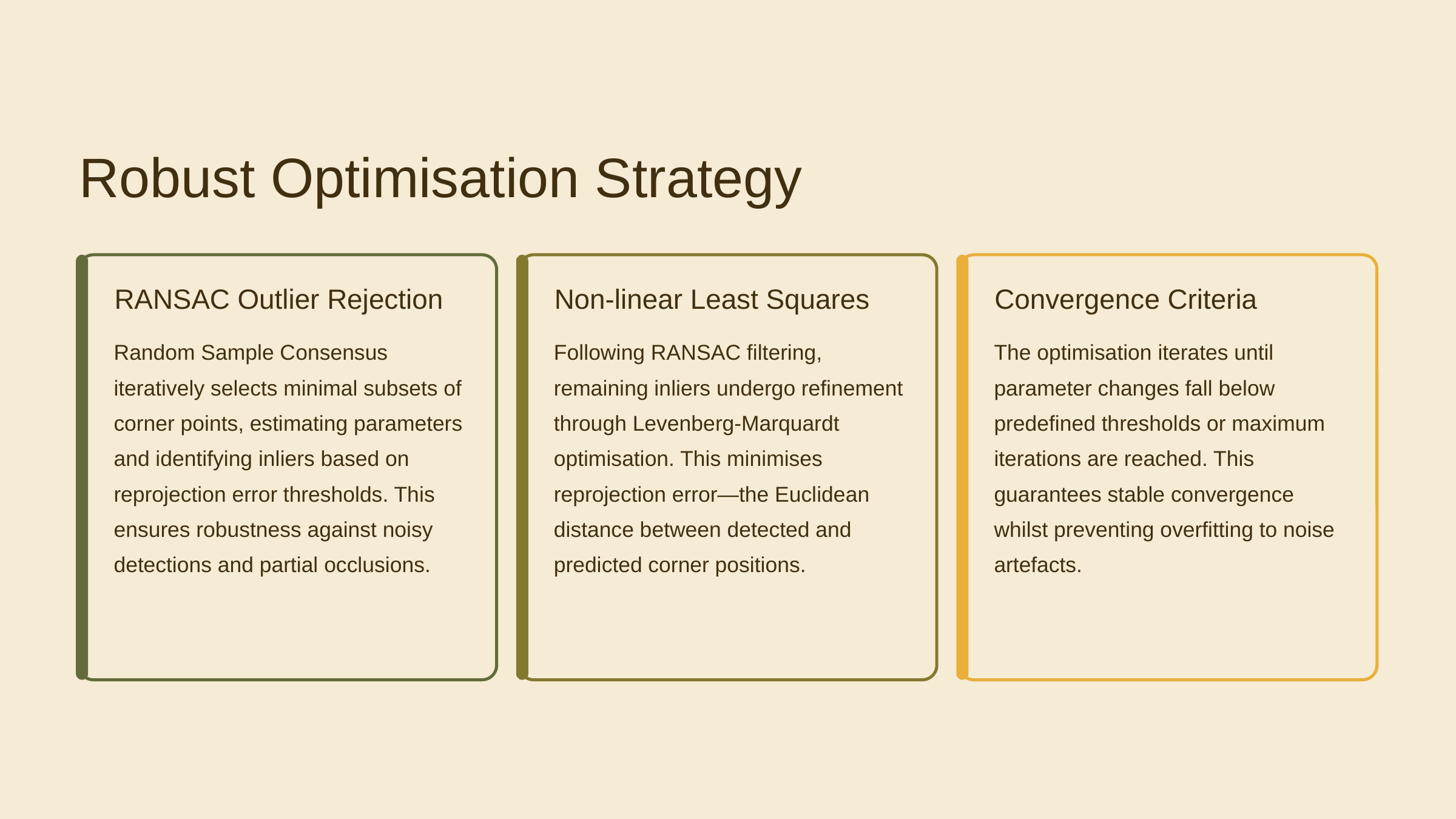

Robust Optimisation Strategy

RANSAC Outlier Rejection
Non-linear Least Squares
Convergence Criteria
Random Sample Consensus iteratively selects minimal subsets of corner points, estimating parameters and identifying inliers based on reprojection error thresholds. This ensures robustness against noisy detections and partial occlusions.
Following RANSAC filtering, remaining inliers undergo refinement through Levenberg-Marquardt optimisation. This minimises reprojection error—the Euclidean distance between detected and predicted corner positions.
The optimisation iterates until parameter changes fall below predefined thresholds or maximum iterations are reached. This guarantees stable convergence whilst preventing overfitting to noise artefacts.